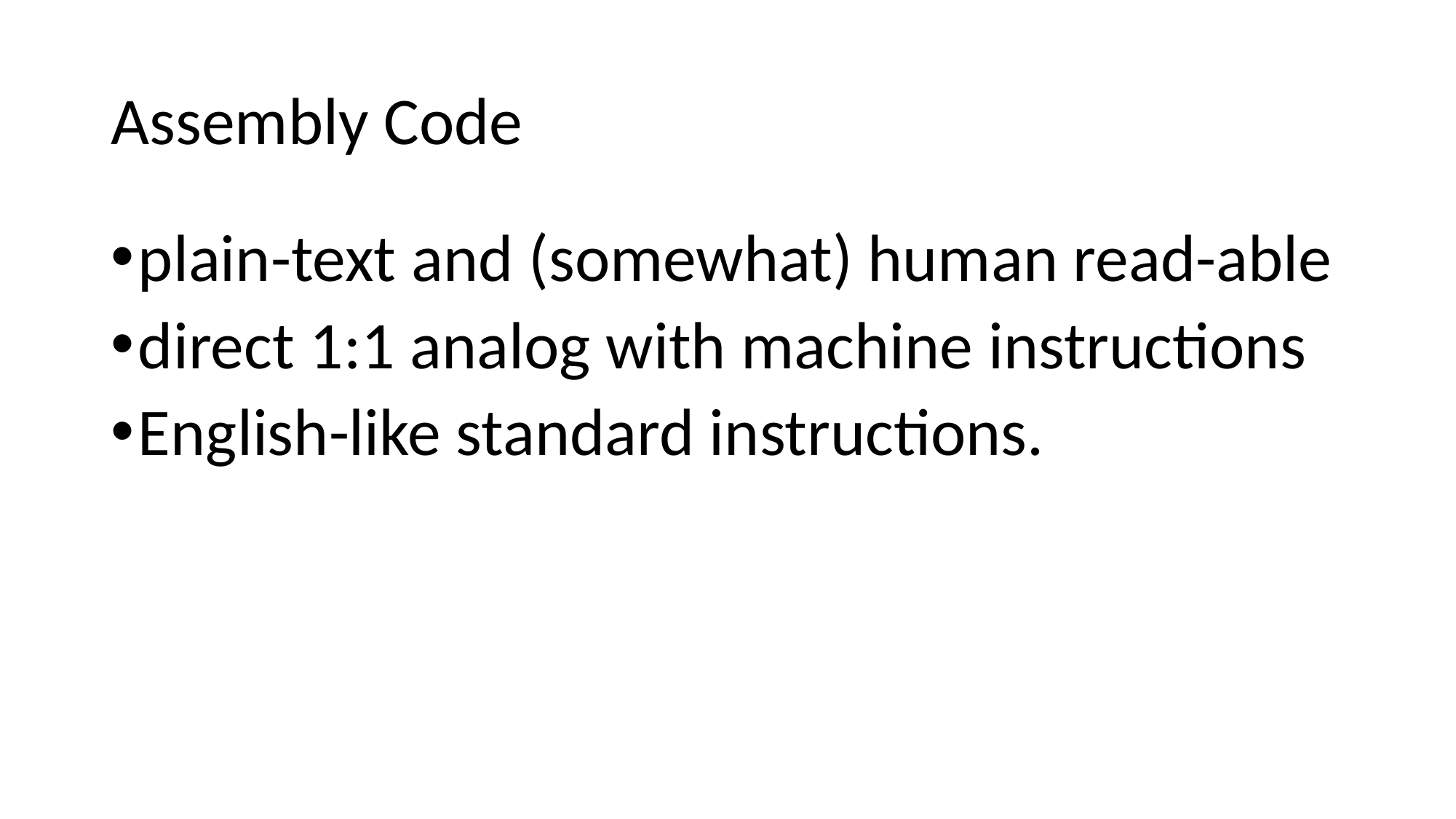

# Assembly Code
plain-text and (somewhat) human read-able
direct 1:1 analog with machine instructions
English-like standard instructions.